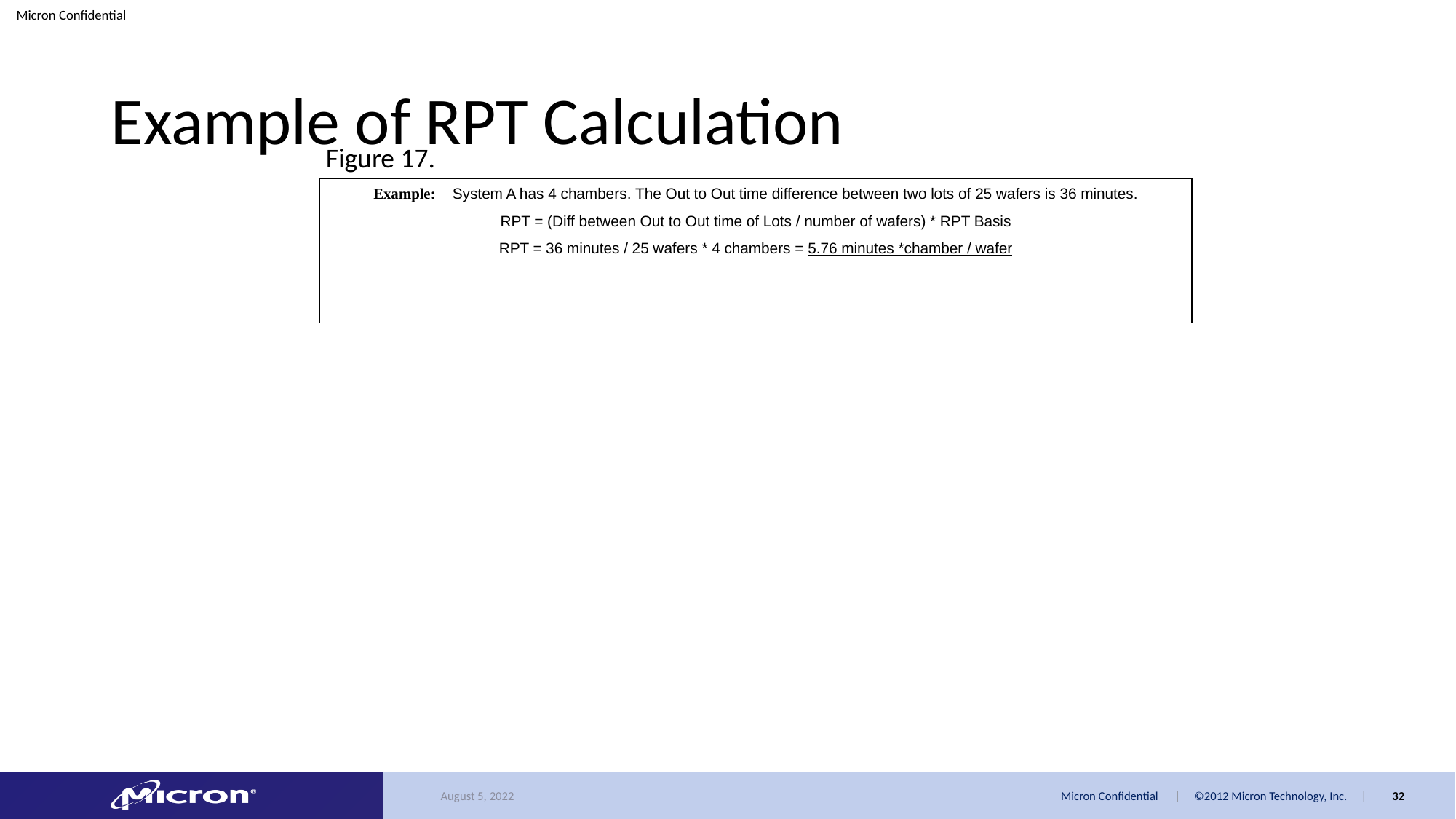

# Example of RPT Calculation
Figure 17.
Example:    System A has 4 chambers. The Out to Out time difference between two lots of 25 wafers is 36 minutes.
RPT = (Diff between Out to Out time of Lots / number of wafers) * RPT Basis
RPT = 36 minutes / 25 wafers * 4 chambers = 5.76 minutes *chamber / wafer
August 5, 2022